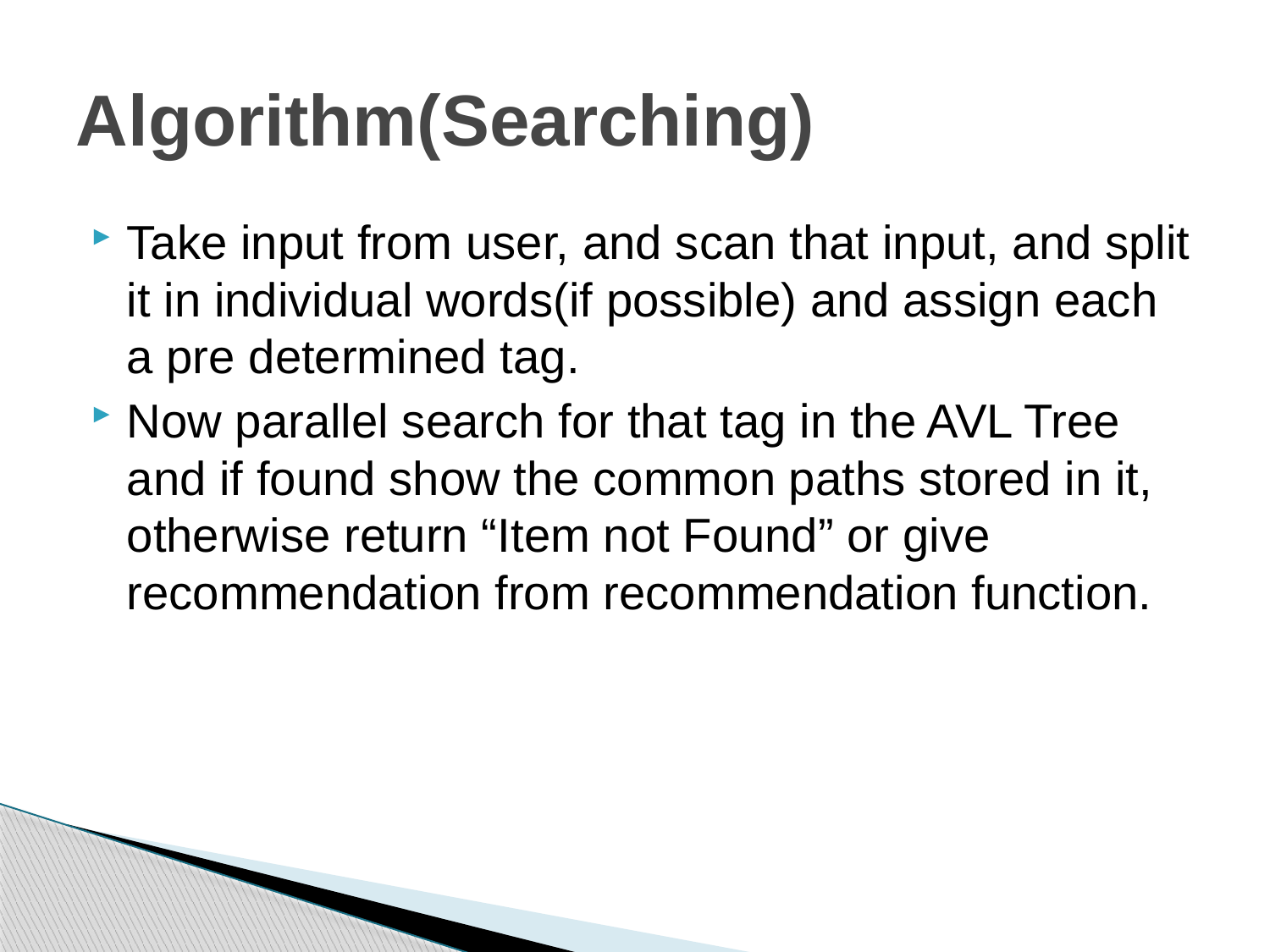

# Algorithm(Searching)
Take input from user, and scan that input, and split it in individual words(if possible) and assign each a pre determined tag.
Now parallel search for that tag in the AVL Tree and if found show the common paths stored in it, otherwise return “Item not Found” or give recommendation from recommendation function.